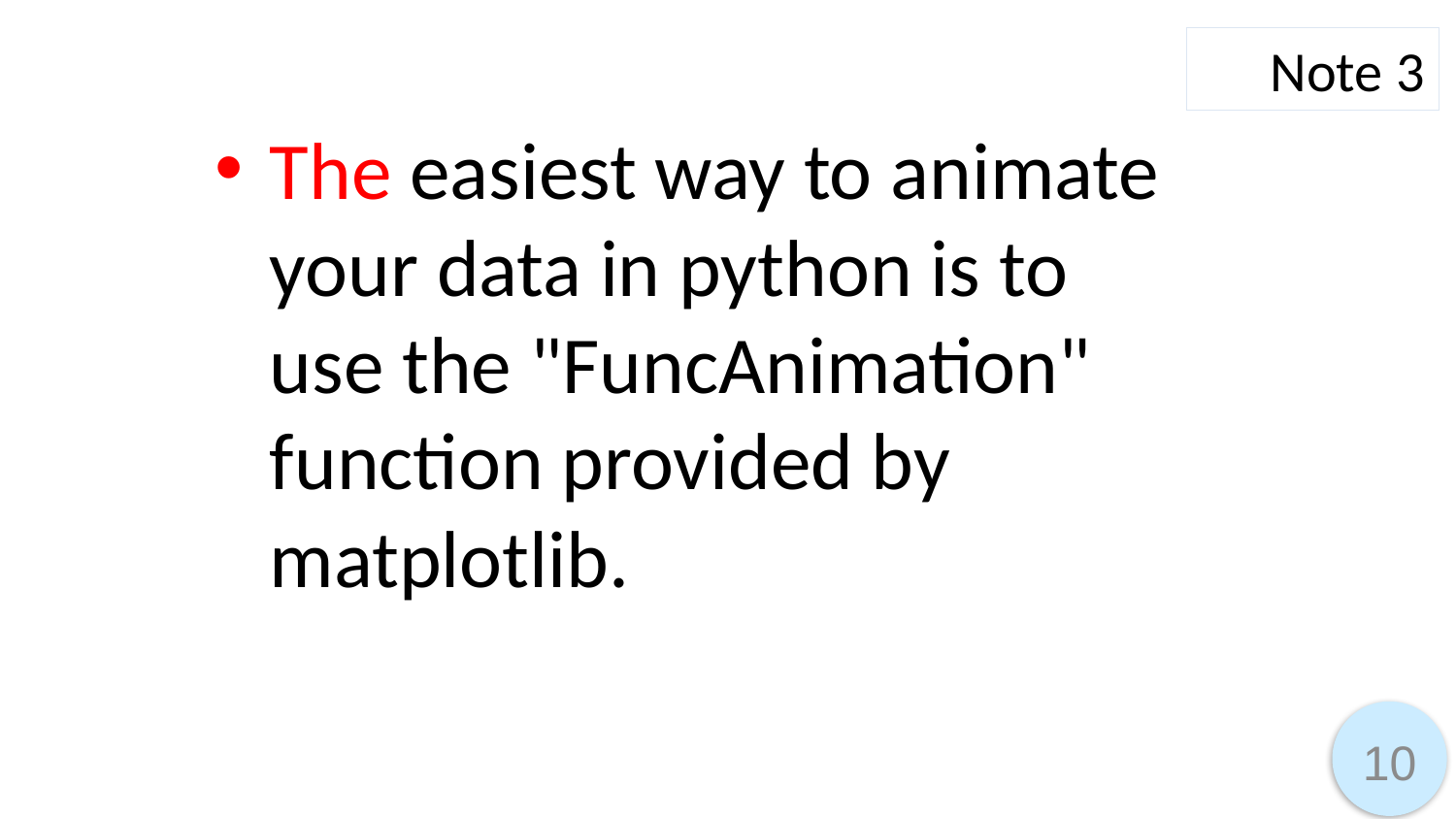

Note 3
The easiest way to animate your data in python is to use the "FuncAnimation" function provided by matplotlib.
10